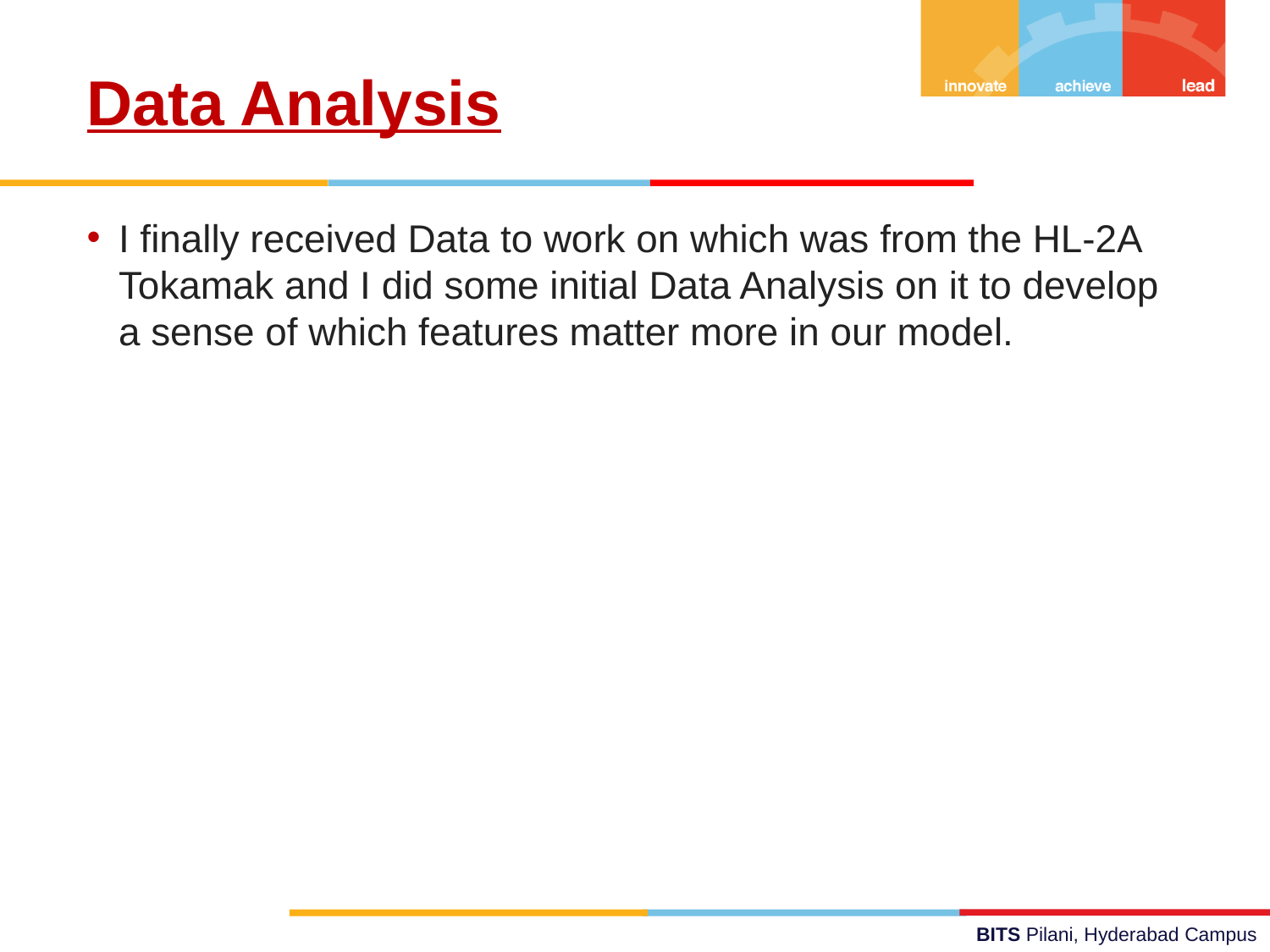

Data Analysis
I finally received Data to work on which was from the HL-2A Tokamak and I did some initial Data Analysis on it to develop a sense of which features matter more in our model.